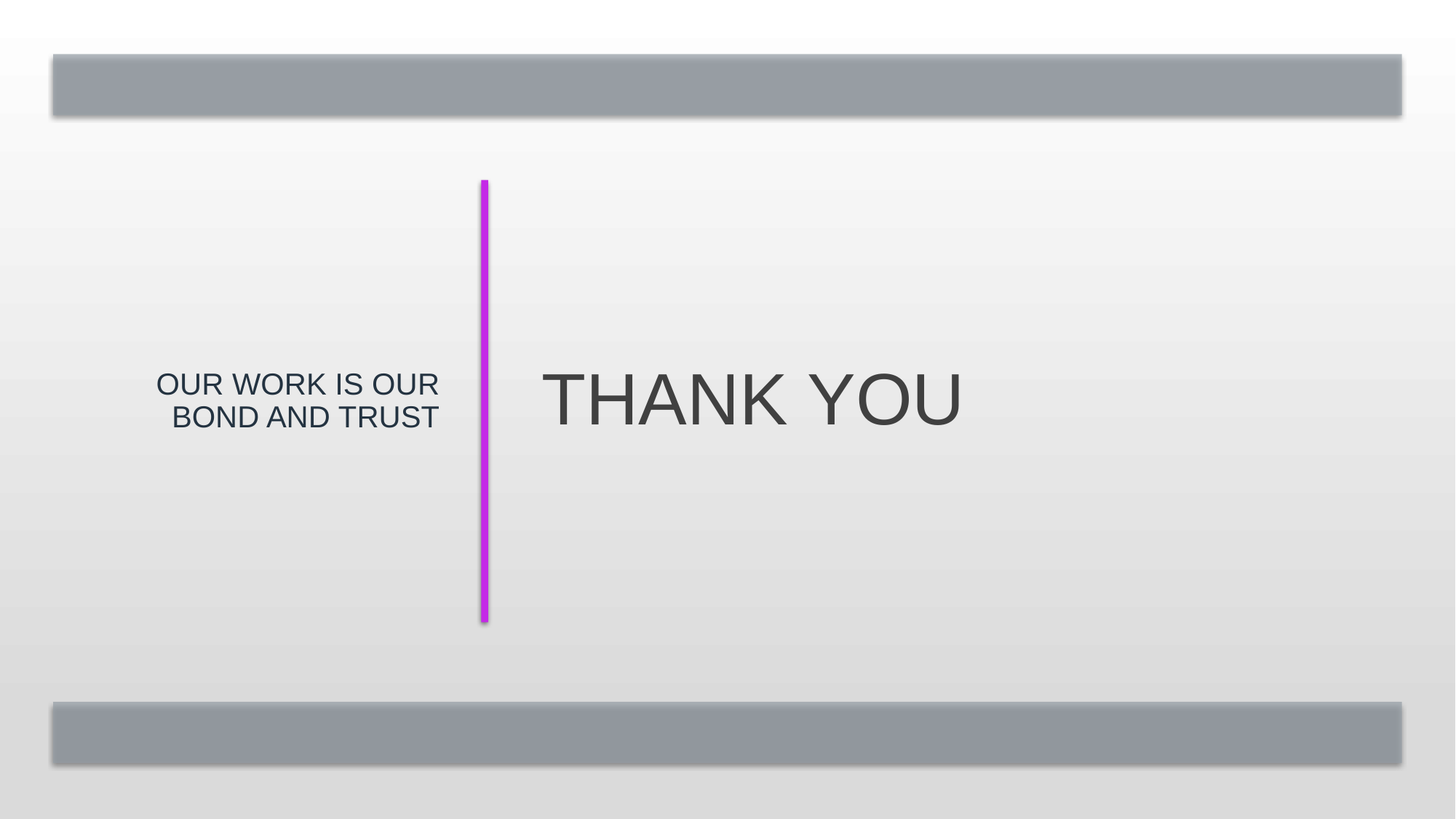

Our Work is Our Bond and Trust
# Thank YOU